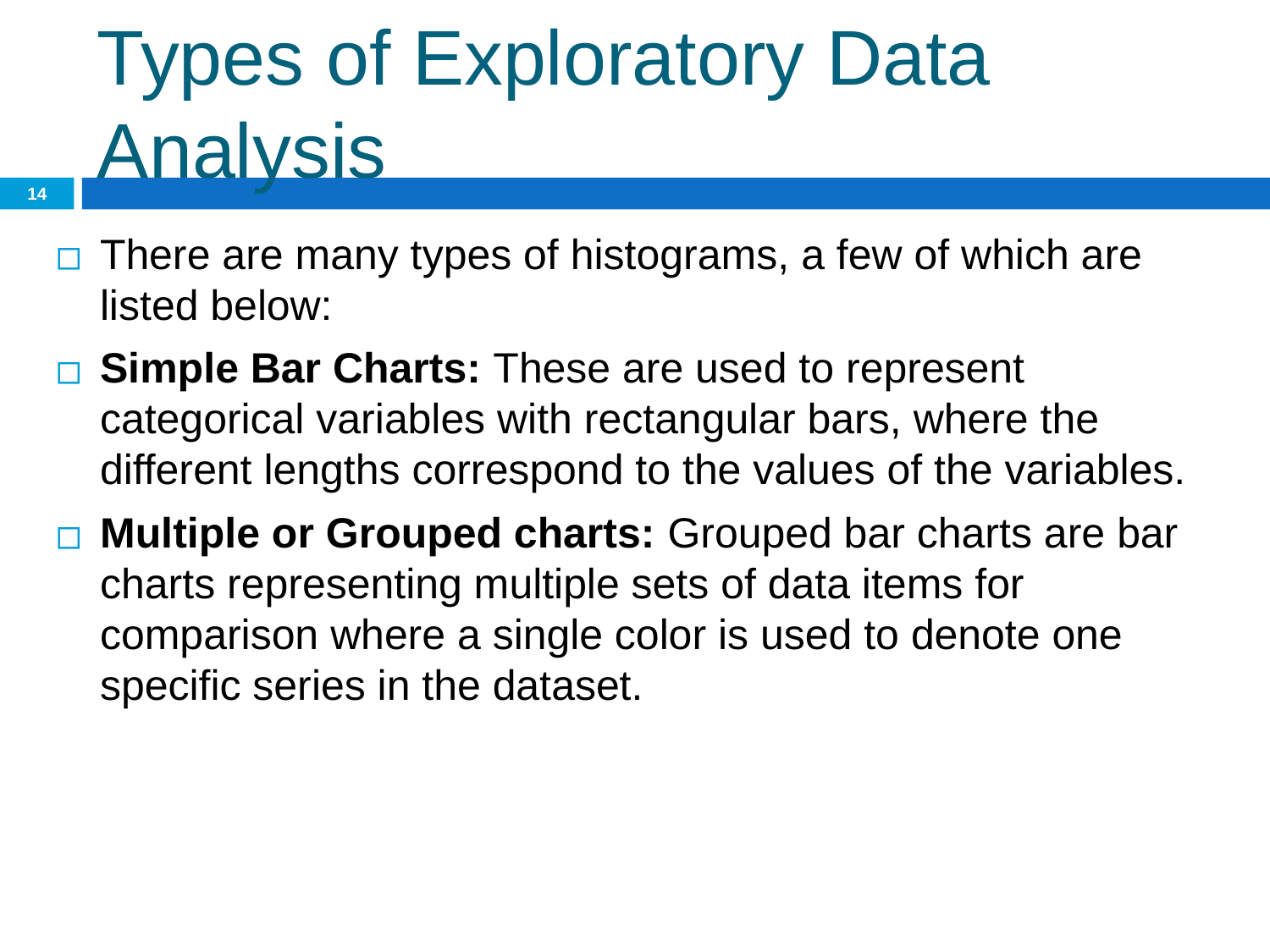

# Types of Exploratory Data Analysis
14
There are many types of histograms, a few of which are listed below:
Simple Bar Charts: These are used to represent categorical variables with rectangular bars, where the different lengths correspond to the values of the variables.
Multiple or Grouped charts: Grouped bar charts are bar charts representing multiple sets of data items for comparison where a single color is used to denote one specific series in the dataset.